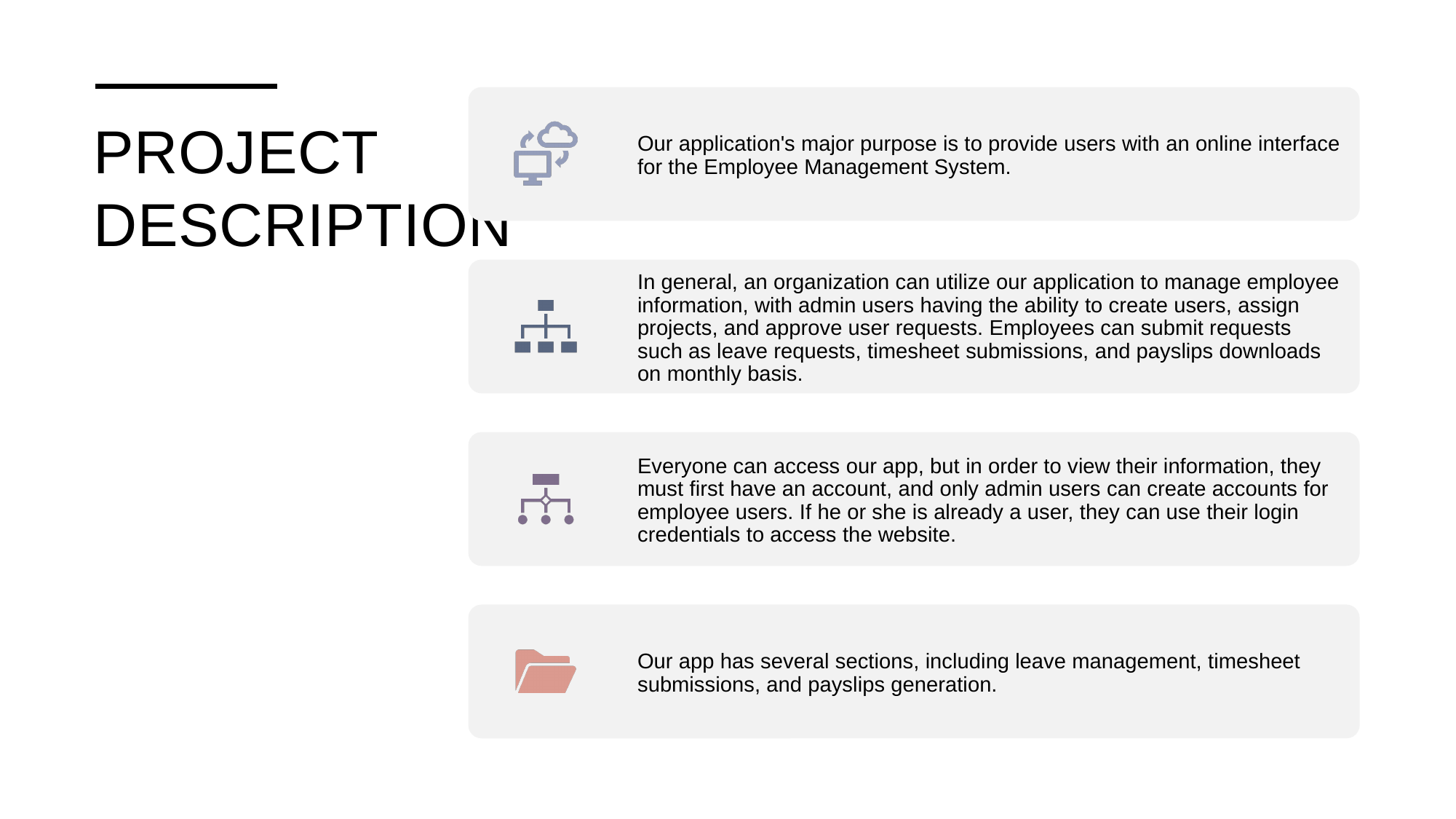

Our application's major purpose is to provide users with an online interface for the Employee Management System.
In general, an organization can utilize our application to manage employee information, with admin users having the ability to create users, assign projects, and approve user requests. Employees can submit requests such as leave requests, timesheet submissions, and payslips downloads on monthly basis.
Everyone can access our app, but in order to view their information, they must first have an account, and only admin users can create accounts for employee users. If he or she is already a user, they can use their login credentials to access the website.
Our app has several sections, including leave management, timesheet submissions, and payslips generation.
# Project description